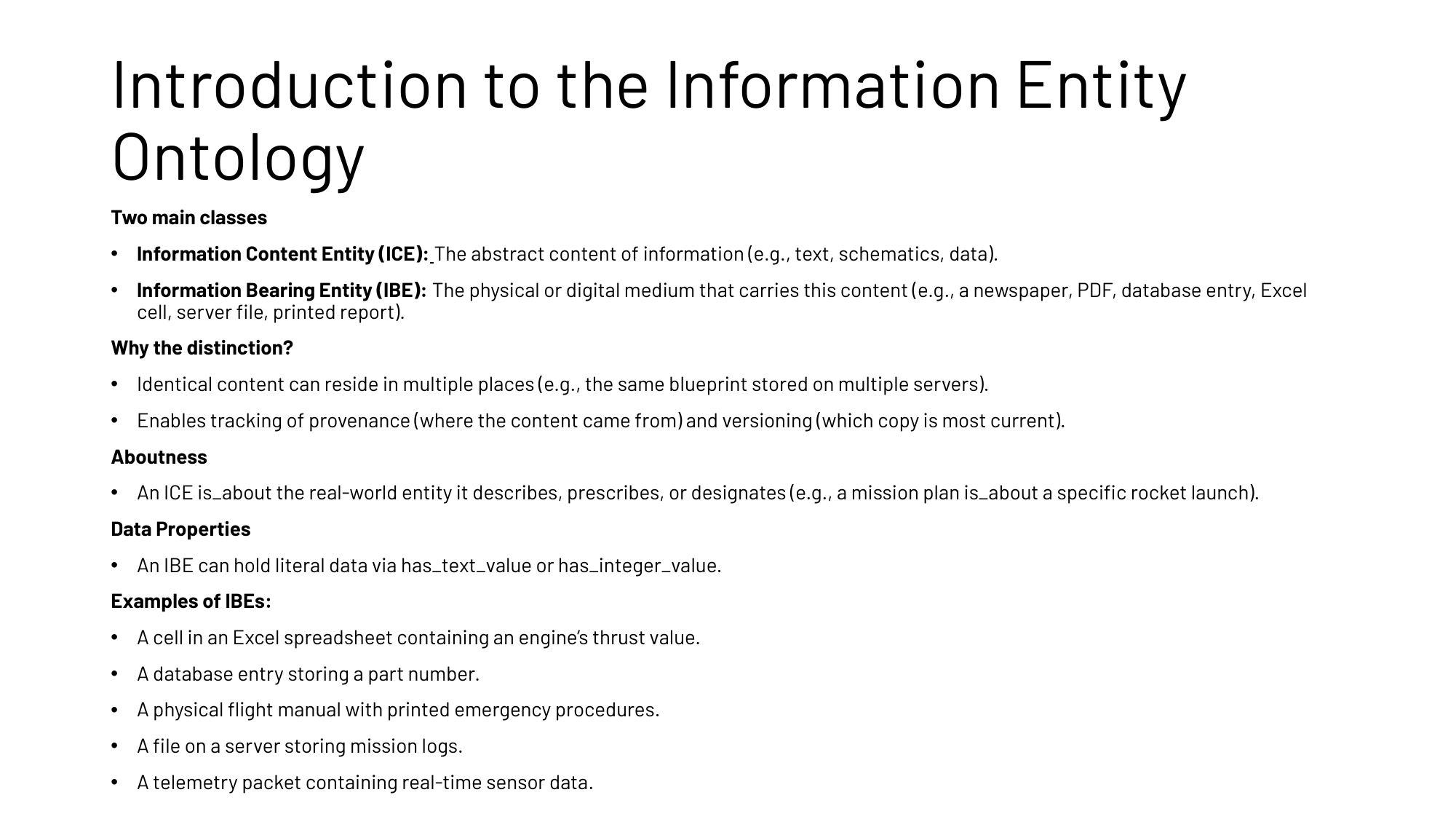

# Introduction to the Information Entity Ontology
Two main classes
Information Content Entity (ICE): The abstract content of information (e.g., text, schematics, data).
Information Bearing Entity (IBE): The physical or digital medium that carries this content (e.g., a newspaper, PDF, database entry, Excel cell, server file, printed report).
Why the distinction?
Identical content can reside in multiple places (e.g., the same blueprint stored on multiple servers).
Enables tracking of provenance (where the content came from) and versioning (which copy is most current).
Aboutness
An ICE is_about the real-world entity it describes, prescribes, or designates (e.g., a mission plan is_about a specific rocket launch).
Data Properties
An IBE can hold literal data via has_text_value or has_integer_value.
Examples of IBEs:
A cell in an Excel spreadsheet containing an engine’s thrust value.
A database entry storing a part number.
A physical flight manual with printed emergency procedures.
A file on a server storing mission logs.
A telemetry packet containing real-time sensor data.